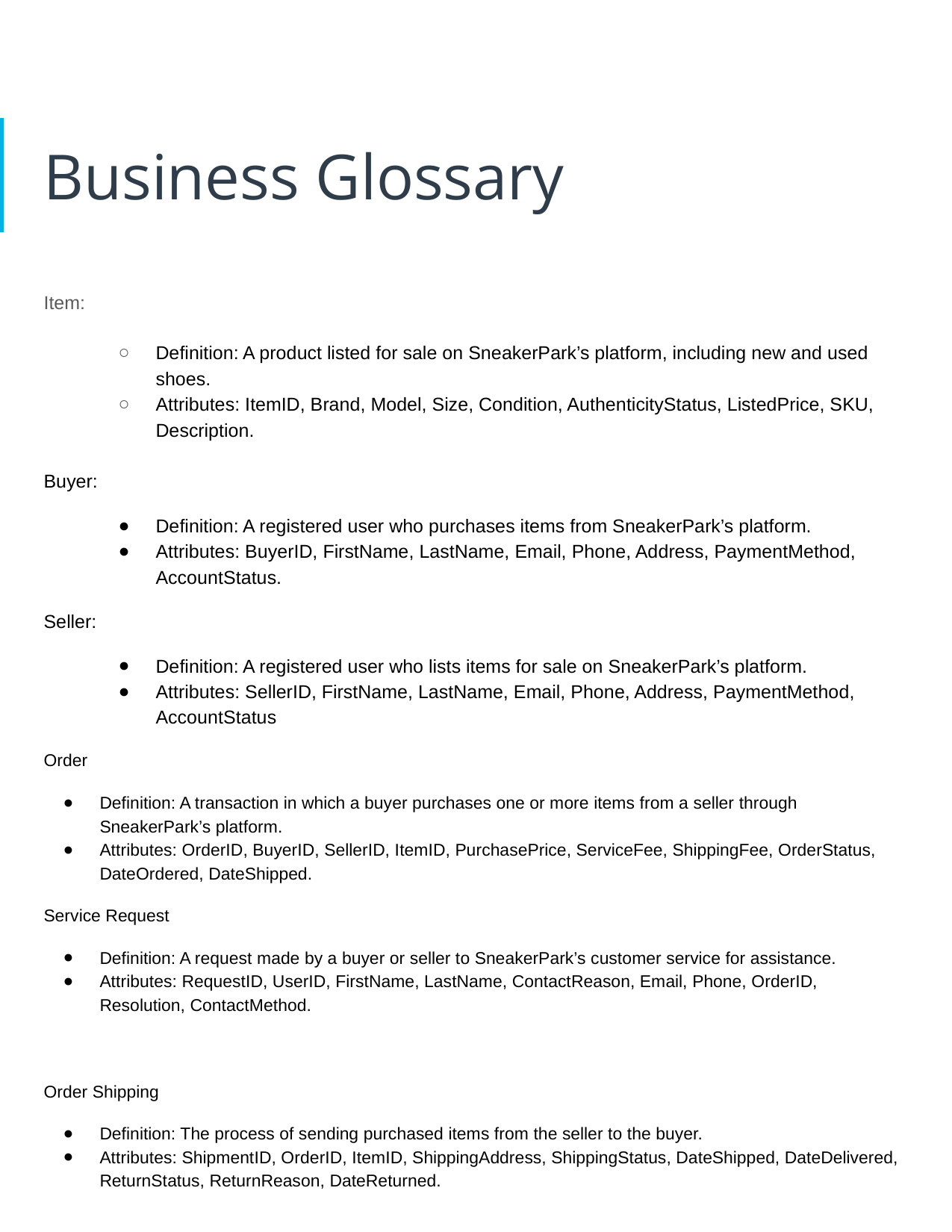

# Business Glossary
Item:
Definition: A product listed for sale on SneakerPark’s platform, including new and used shoes.
Attributes: ItemID, Brand, Model, Size, Condition, AuthenticityStatus, ListedPrice, SKU, Description.
Buyer:
Definition: A registered user who purchases items from SneakerPark’s platform.
Attributes: BuyerID, FirstName, LastName, Email, Phone, Address, PaymentMethod, AccountStatus.
Seller:
Definition: A registered user who lists items for sale on SneakerPark’s platform.
Attributes: SellerID, FirstName, LastName, Email, Phone, Address, PaymentMethod, AccountStatus
Order
Definition: A transaction in which a buyer purchases one or more items from a seller through SneakerPark’s platform.
Attributes: OrderID, BuyerID, SellerID, ItemID, PurchasePrice, ServiceFee, ShippingFee, OrderStatus, DateOrdered, DateShipped.
Service Request
Definition: A request made by a buyer or seller to SneakerPark’s customer service for assistance.
Attributes: RequestID, UserID, FirstName, LastName, ContactReason, Email, Phone, OrderID, Resolution, ContactMethod.

Order Shipping
Definition: The process of sending purchased items from the seller to the buyer.
Attributes: ShipmentID, OrderID, ItemID, ShippingAddress, ShippingStatus, DateShipped, DateDelivered, ReturnStatus, ReturnReason, DateReturned.